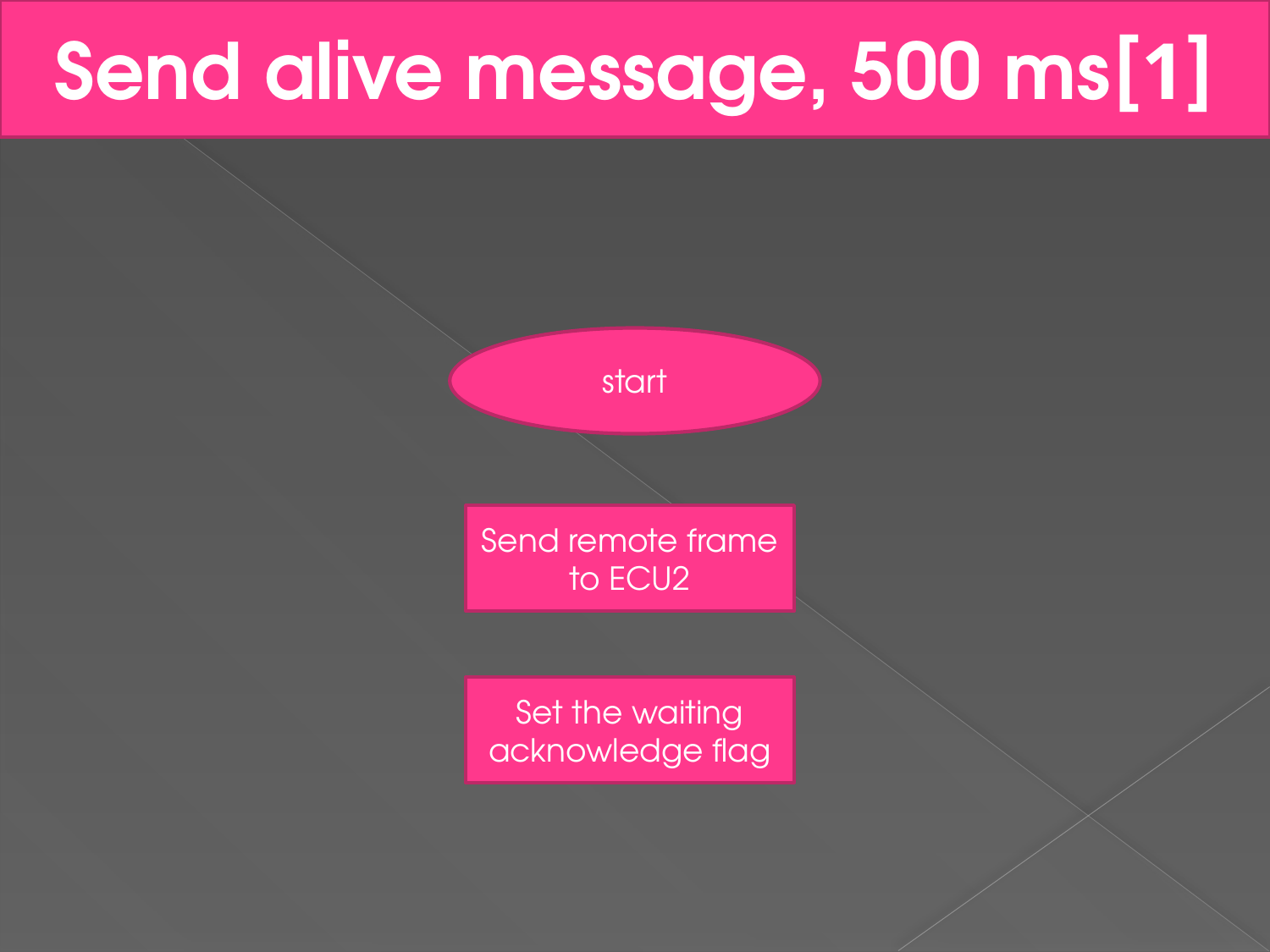

[1]Send alive message, 500 ms
start
Send remote frame to ECU2
Set the waiting acknowledge flag